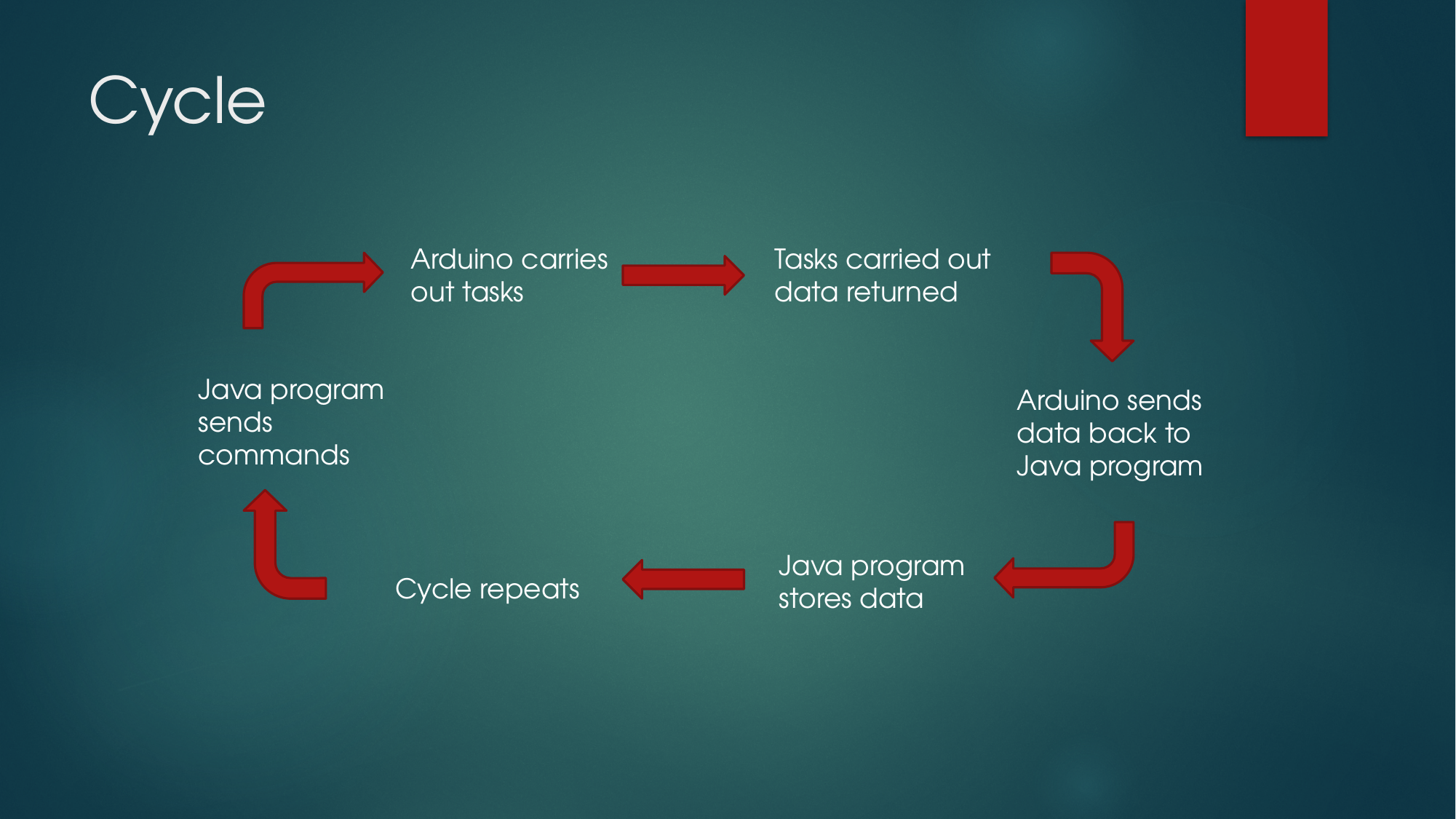

# Cycle
Tasks carried out data returned
Arduino carries out tasks

Java program sends commands
Arduino sends data back to Java program

Java program stores data

Cycle repeats